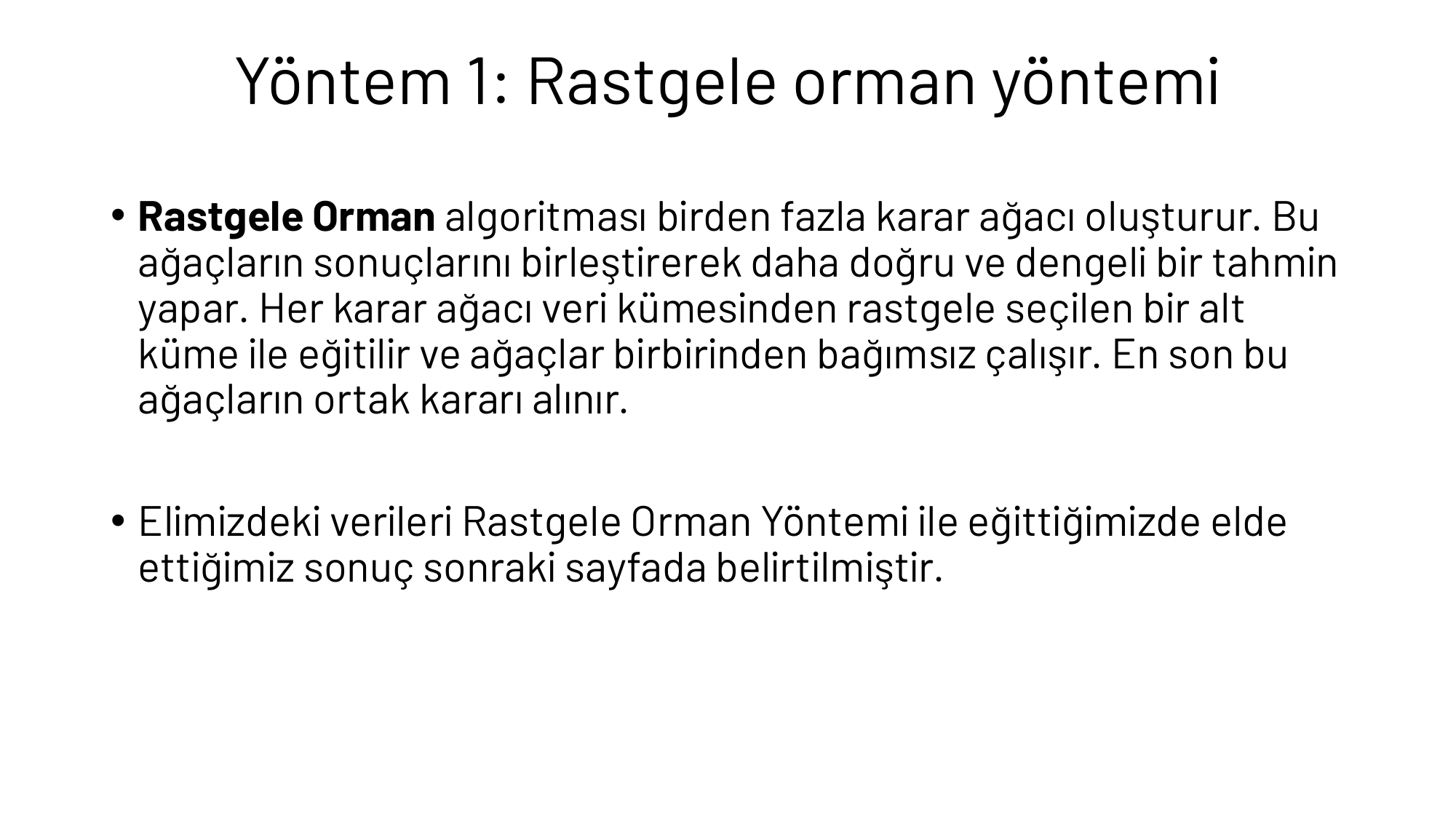

# Yöntem 1: Rastgele orman yöntemi

Rastgele Orman algoritması birden fazla karar ağacı oluşturur. Bu ağaçların sonuçlarını birleştirerek daha doğru ve dengeli bir tahmin yapar. Her karar ağacı veri kümesinden rastgele seçilen bir alt küme ile eğitilir ve ağaçlar birbirinden bağımsız çalışır. En son bu ağaçların ortak kararı alınır.

Elimizdeki verileri Rastgele Orman Yöntemi ile eğittiğimizde elde ettiğimiz sonuç sonraki sayfada belirtilmiştir.